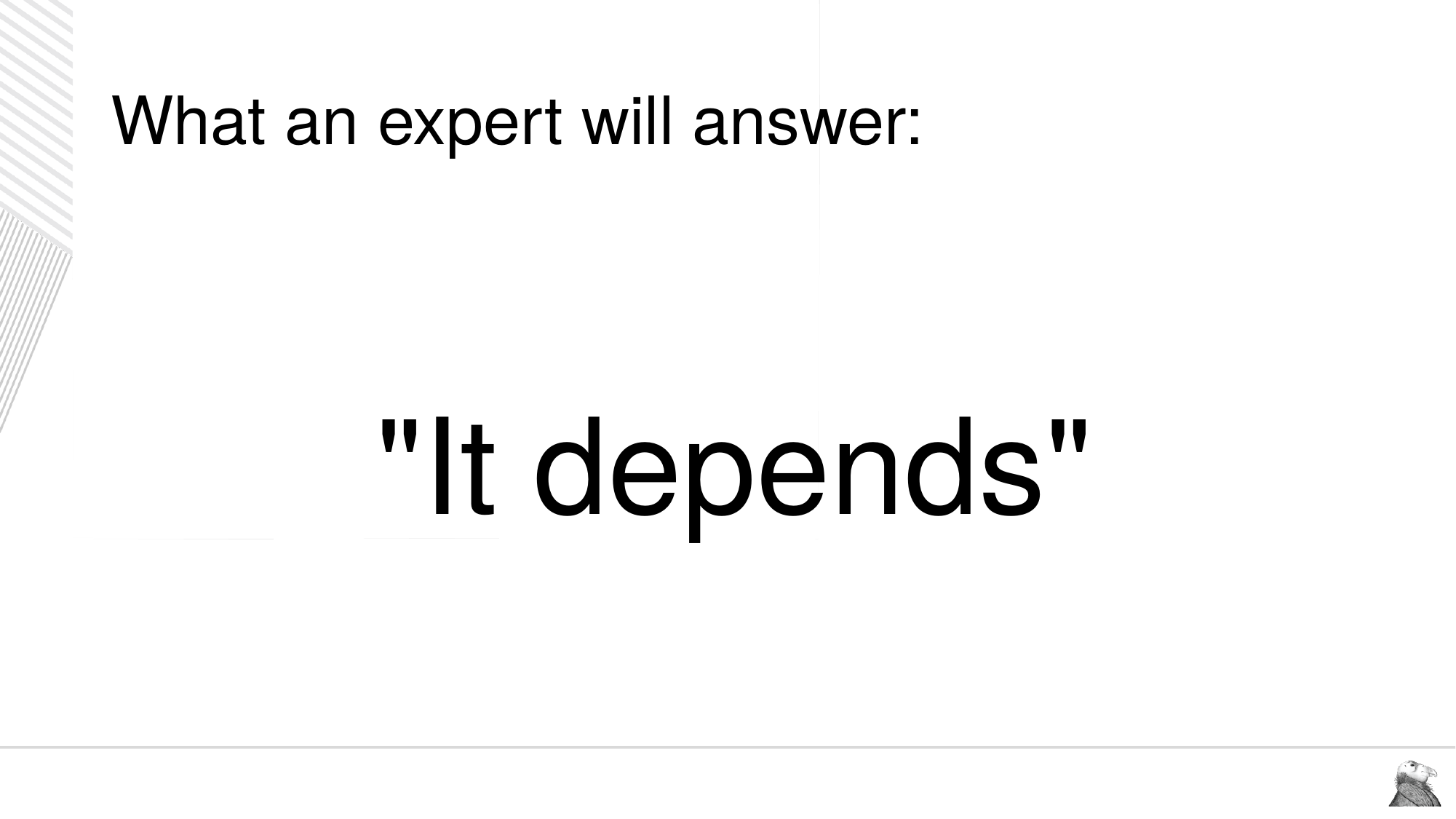

# What an expert will answer:

"It depends"